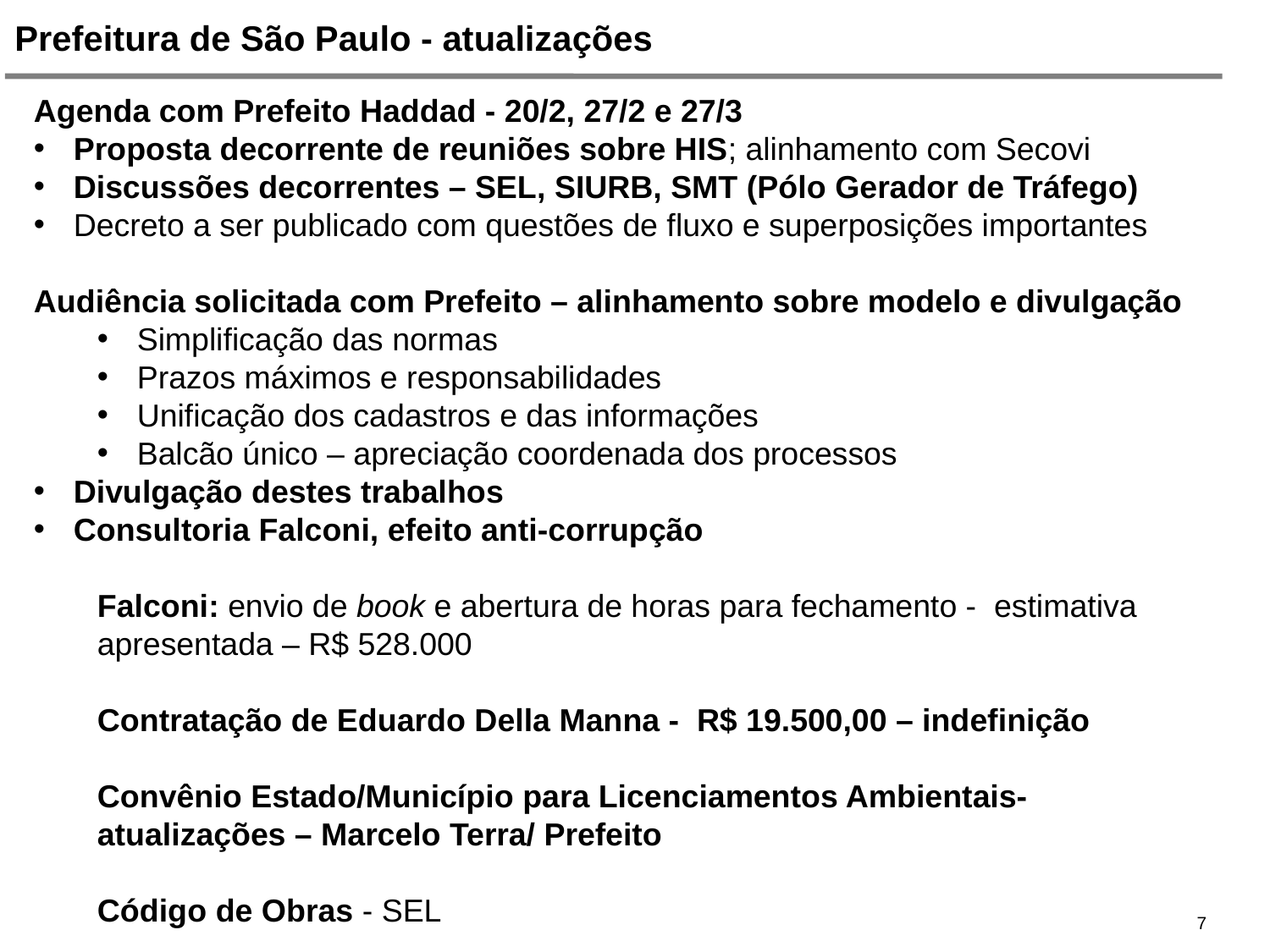

Prefeitura de São Paulo - atualizações

Agenda com Prefeito Haddad - 20/2, 27/2 e 27/3
Proposta decorrente de reuniões sobre HIS; alinhamento com Secovi
Discussões decorrentes – SEL, SIURB, SMT (Pólo Gerador de Tráfego)
Decreto a ser publicado com questões de fluxo e superposições importantes

Audiência solicitada com Prefeito – alinhamento sobre modelo e divulgação
Simplificação das normas
Prazos máximos e responsabilidades
Unificação dos cadastros e das informações
Balcão único – apreciação coordenada dos processos
Divulgação destes trabalhos
Consultoria Falconi, efeito anti-corrupção

Falconi: envio de book e abertura de horas para fechamento -  estimativa apresentada – R$ 528.000

Contratação de Eduardo Della Manna -  R$ 19.500,00 – indefinição

Convênio Estado/Município para Licenciamentos Ambientais- atualizações – Marcelo Terra/ Prefeito

Código de Obras - SEL

7